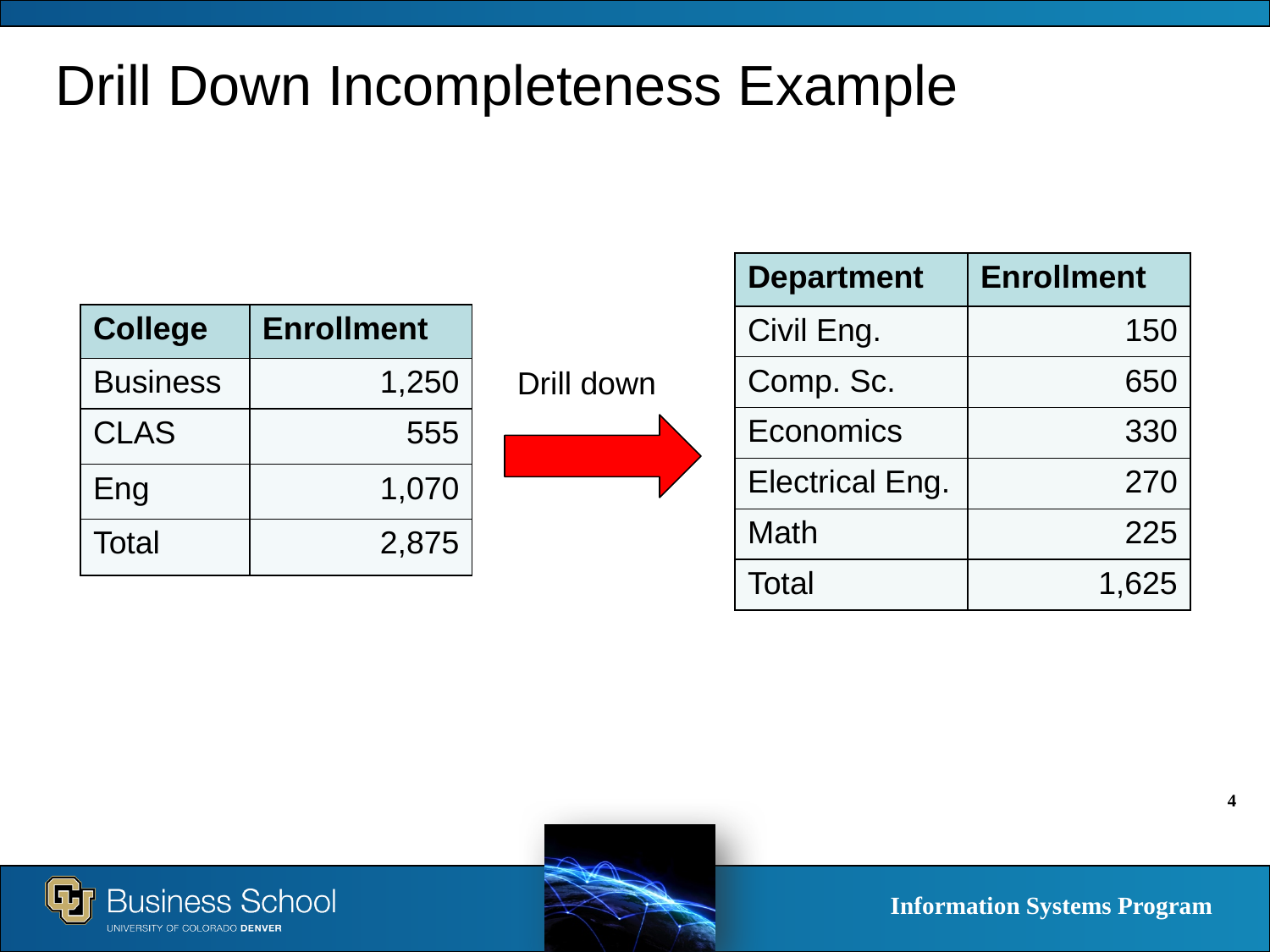

# Drill Down Incompleteness Example
| Department | Enrollment |
| --- | --- |
| Civil Eng. | 150 |
| Comp. Sc. | 650 |
| Economics | 330 |
| Electrical Eng. | 270 |
| Math | 225 |
| Total | 1,625 |
| College | Enrollment |
| --- | --- |
| Business | 1,250 |
| CLAS | 555 |
| Eng | 1,070 |
| Total | 2,875 |
Drill down